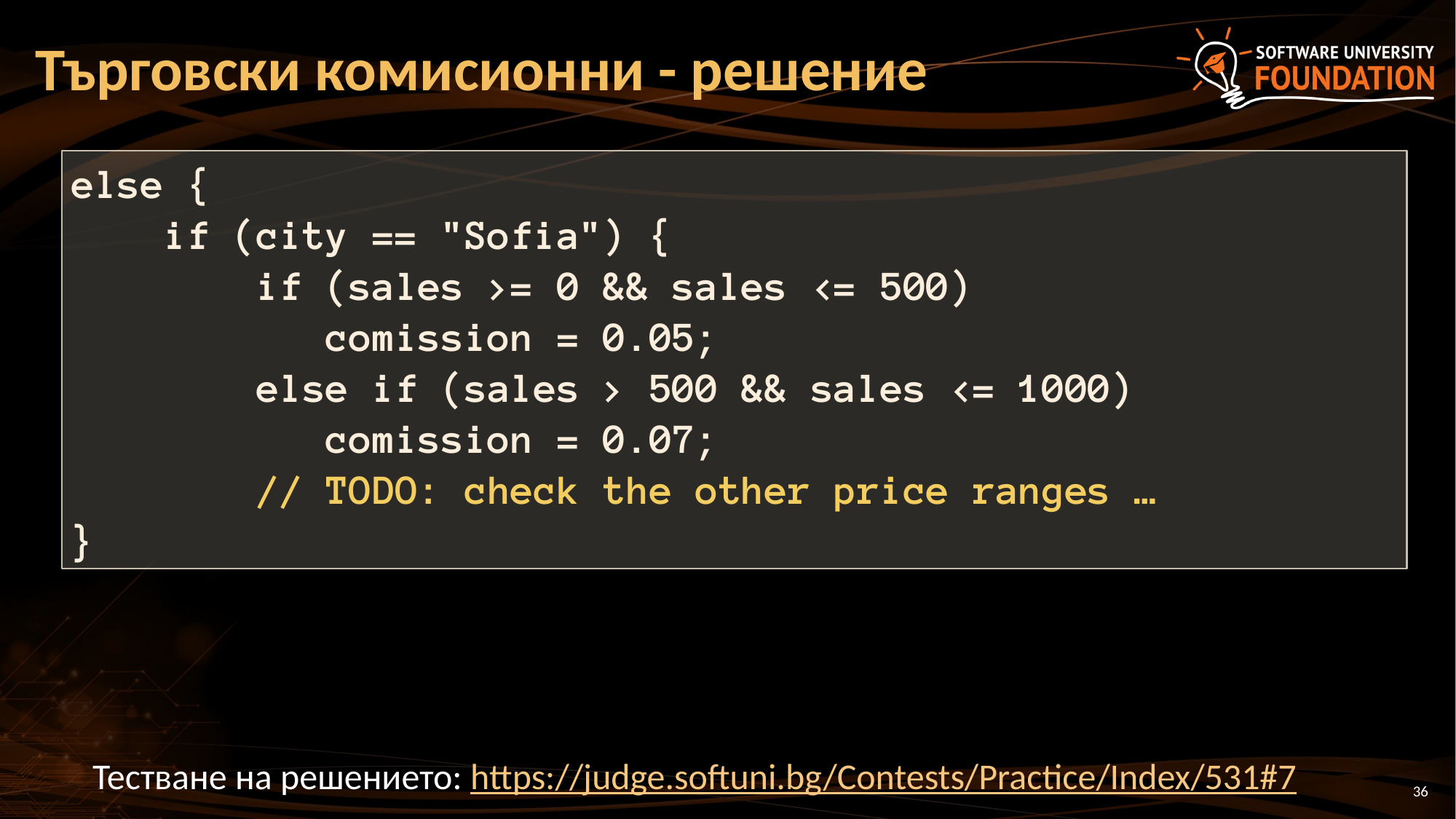

# Търговски комисионни - решение
else {
    if (city == "Sofia") {
        if (sales >= 0 && sales <= 500)
           comission = 0.05;
        else if (sales > 500 && sales <= 1000)
           comission = 0.07;
        // TODO: check the other price ranges …
}
Тестване на решението: https://judge.softuni.bg/Contests/Practice/Index/531#7
36